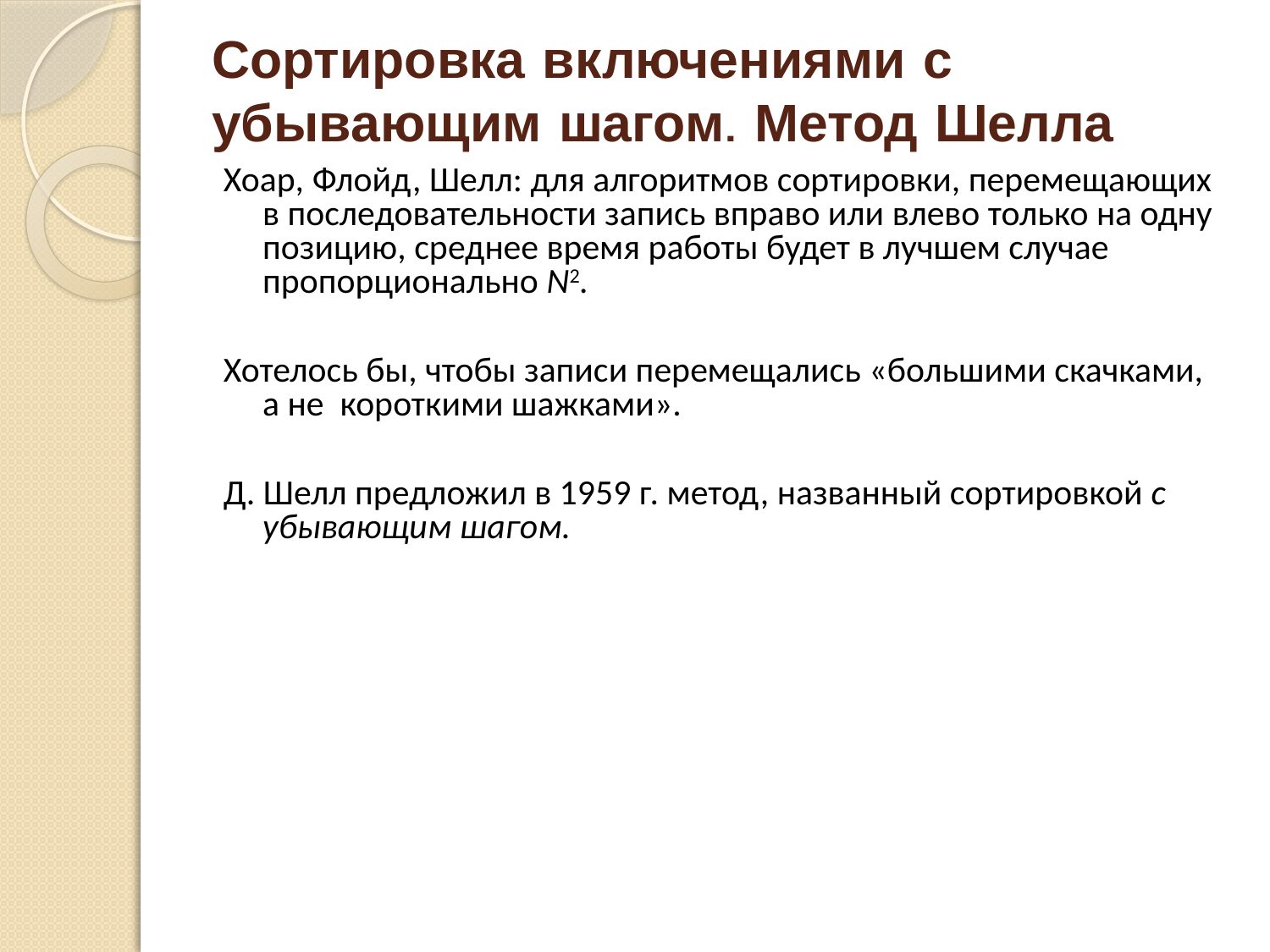

# Сортировка включениями с убывающим шагом. Метод Шелла
Хоар, Флойд, Шелл: для алгоритмов сортировки, перемещающих в последовательности запись вправо или влево только на одну позицию, среднее время работы будет в лучшем случае пропорционально N2.

Хотелось бы, чтобы записи перемещались «большими скачками, а не  короткими шажками».

Д. Шелл предложил в 1959 г. метод, названный сортировкой с  убывающим шагом.